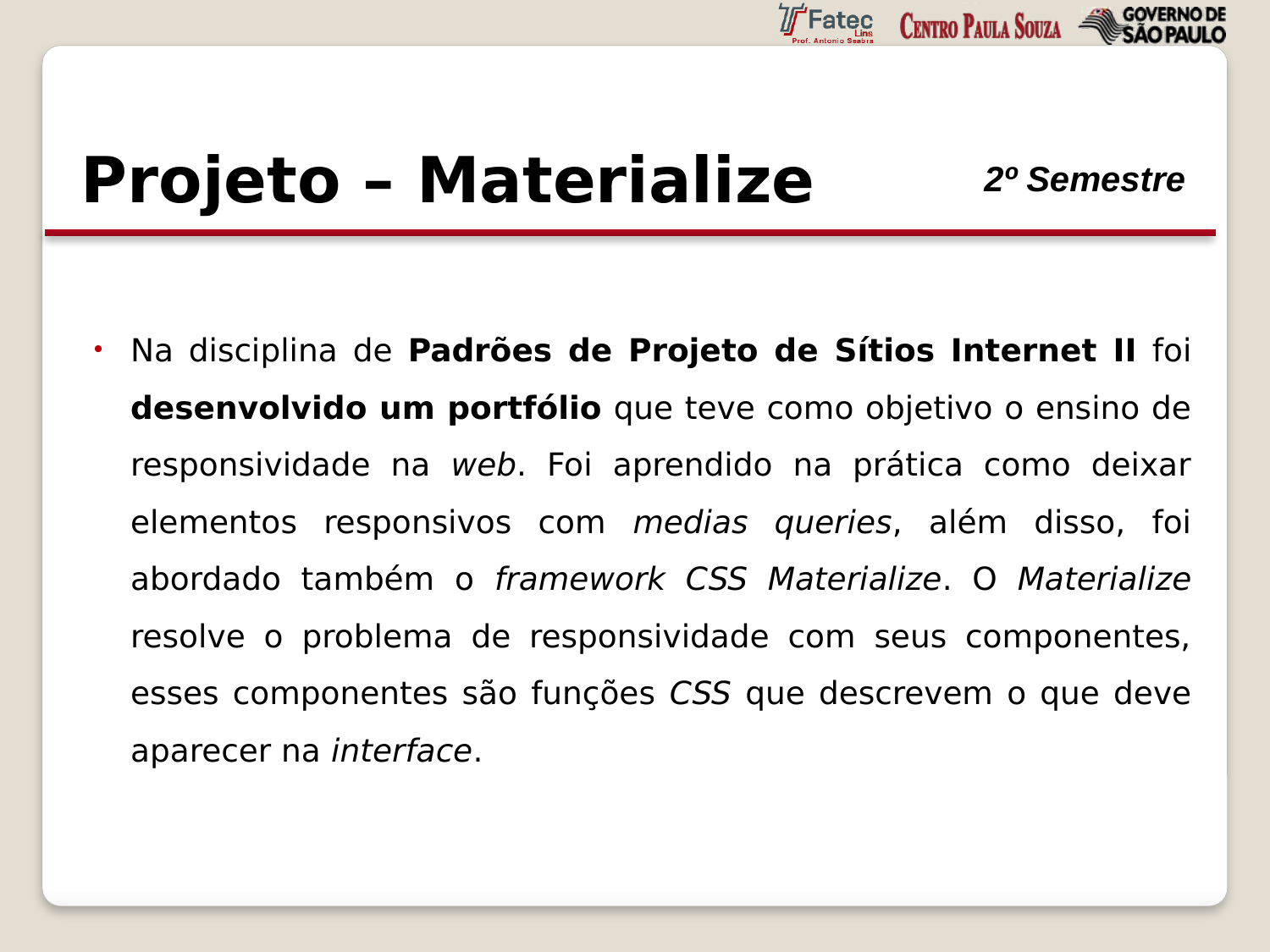

# Projeto – Materialize
2º Semestre
Na disciplina de Padrões de Projeto de Sítios Internet II foi desenvolvido um portfólio que teve como objetivo o ensino de responsividade na web. Foi aprendido na prática como deixar elementos responsivos com medias queries, além disso, foi abordado também o framework CSS Materialize. O Materialize resolve o problema de responsividade com seus componentes, esses componentes são funções CSS que descrevem o que deve aparecer na interface.